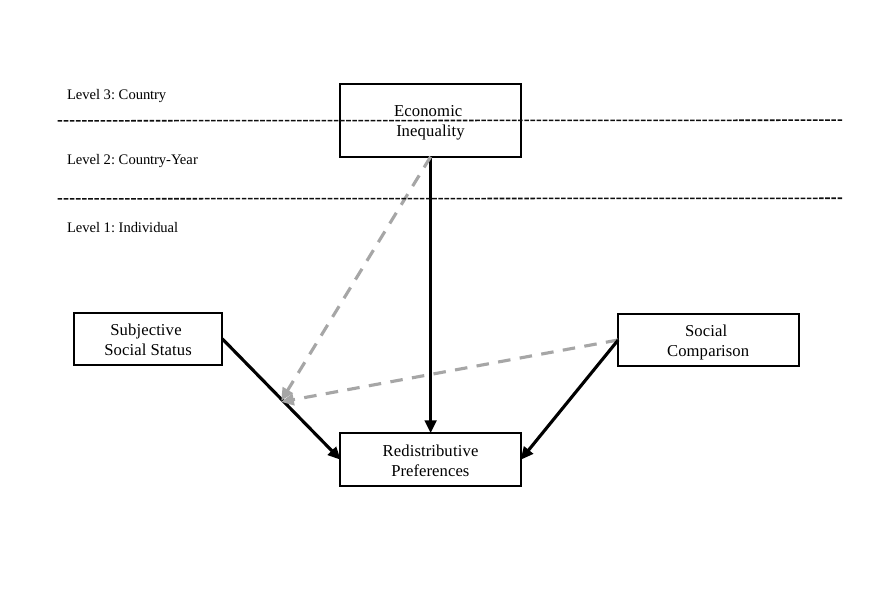

Level 3: Country
Economic
Inequality
Level 2: Country-Year
Level 1: Individual
Subjective
Social Status
Social
Comparison
Redistributive
Preferences